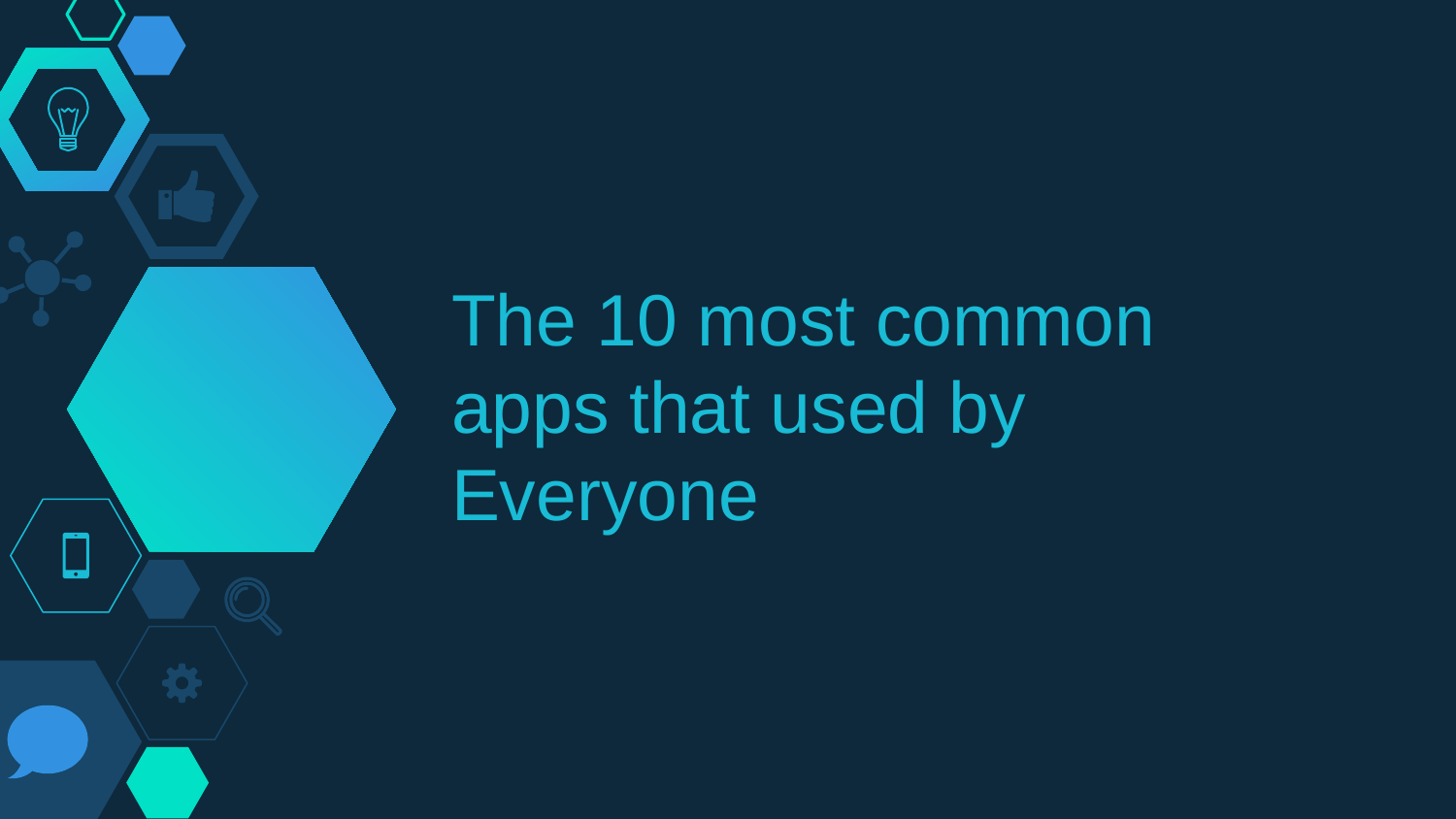

# The 10 most common apps that used by Everyone